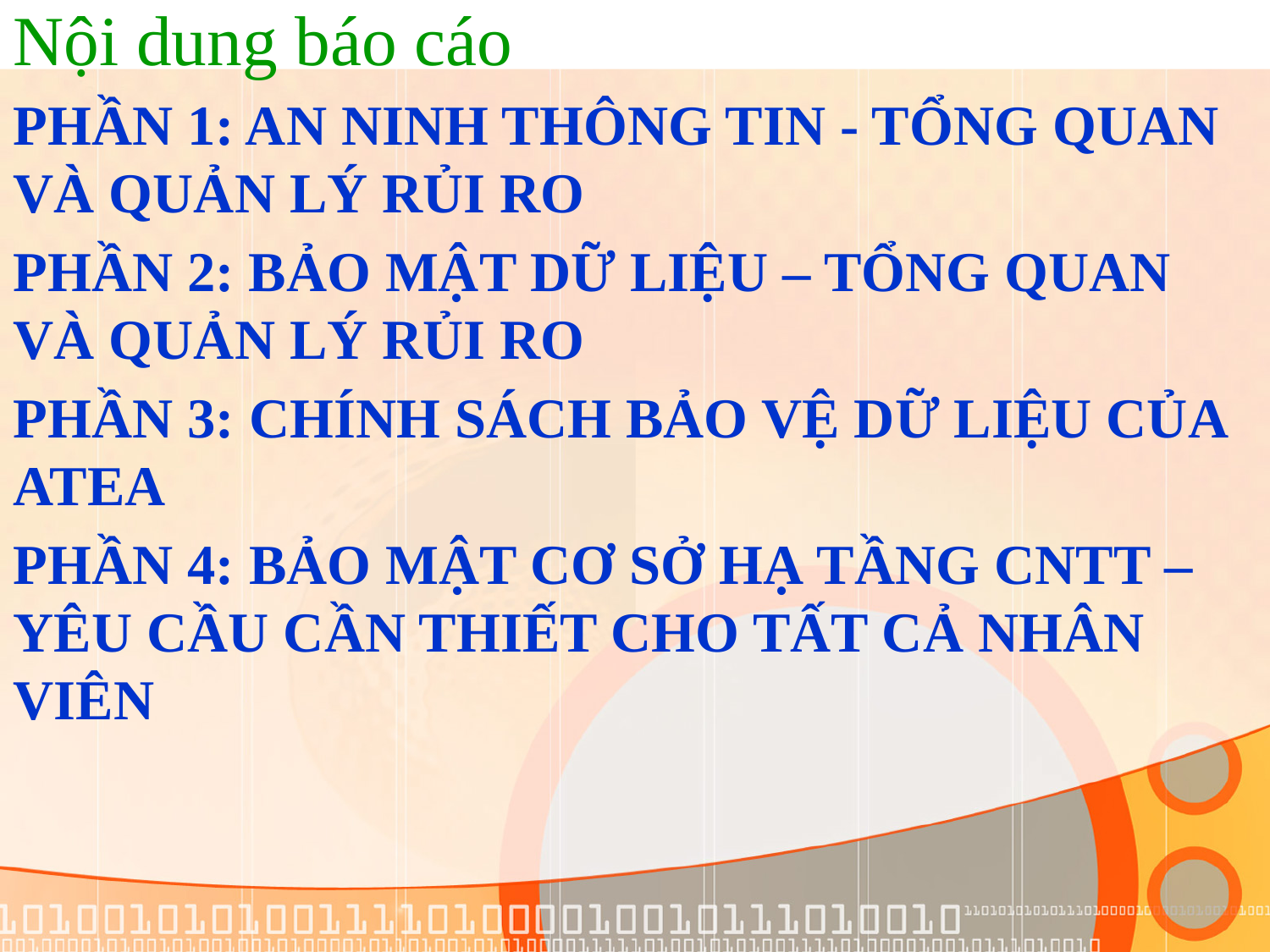

# Nội dung báo cáo
PHẦN 1: AN NINH THÔNG TIN - TỔNG QUAN VÀ QUẢN LÝ RỦI RO
PHẦN 2: BẢO MẬT DỮ LIỆU – TỔNG QUAN VÀ QUẢN LÝ RỦI RO
PHẦN 3: CHÍNH SÁCH BẢO VỆ DỮ LIỆU CỦA ATEA
PHẦN 4: BẢO MẬT CƠ SỞ HẠ TẦNG CNTT – YÊU CẦU CẦN THIẾT CHO TẤT CẢ NHÂN VIÊN